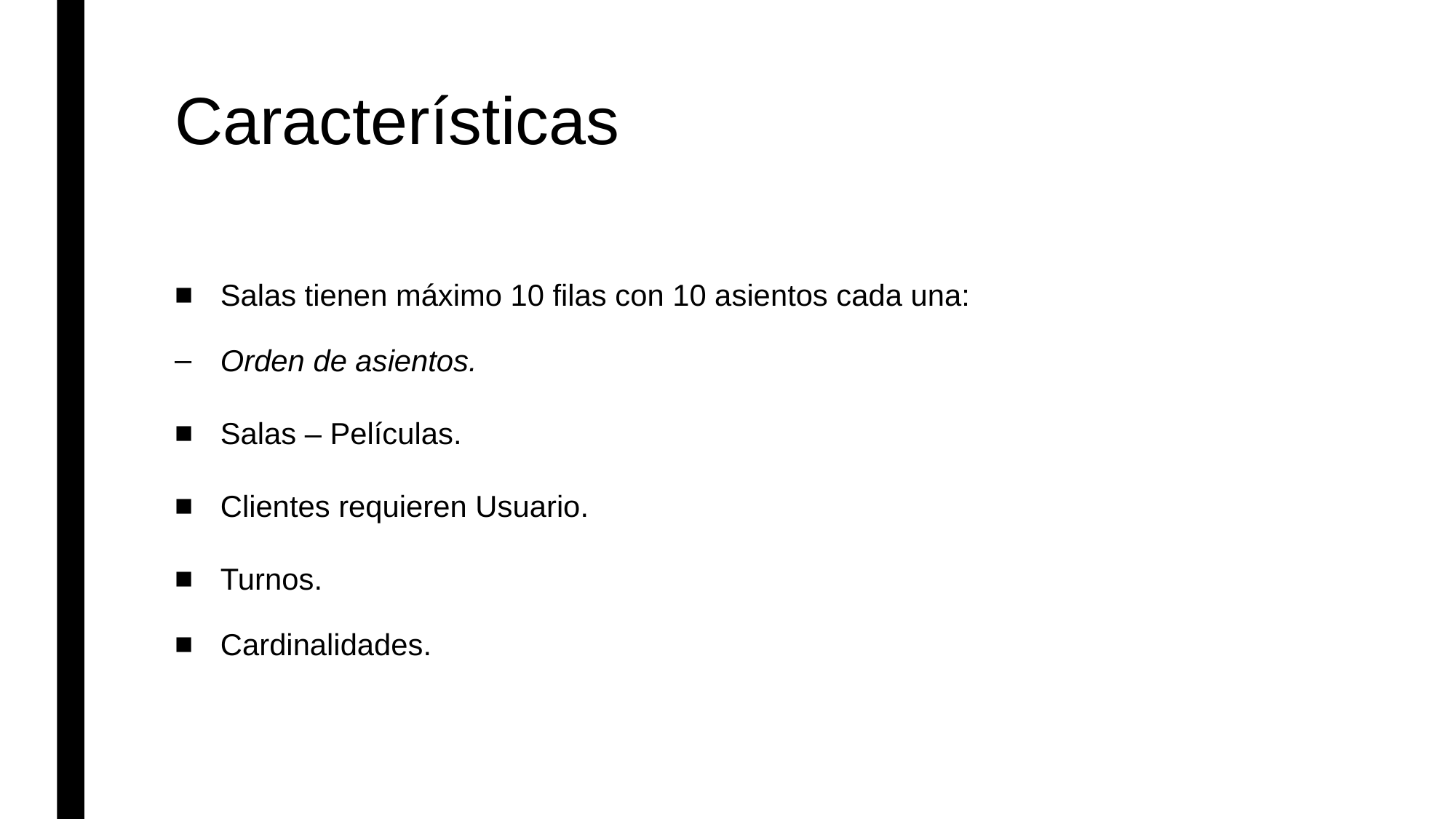

# Características
Salas tienen máximo 10 filas con 10 asientos cada una:
Orden de asientos.
Salas – Películas.
Clientes requieren Usuario.
Turnos.
Cardinalidades.